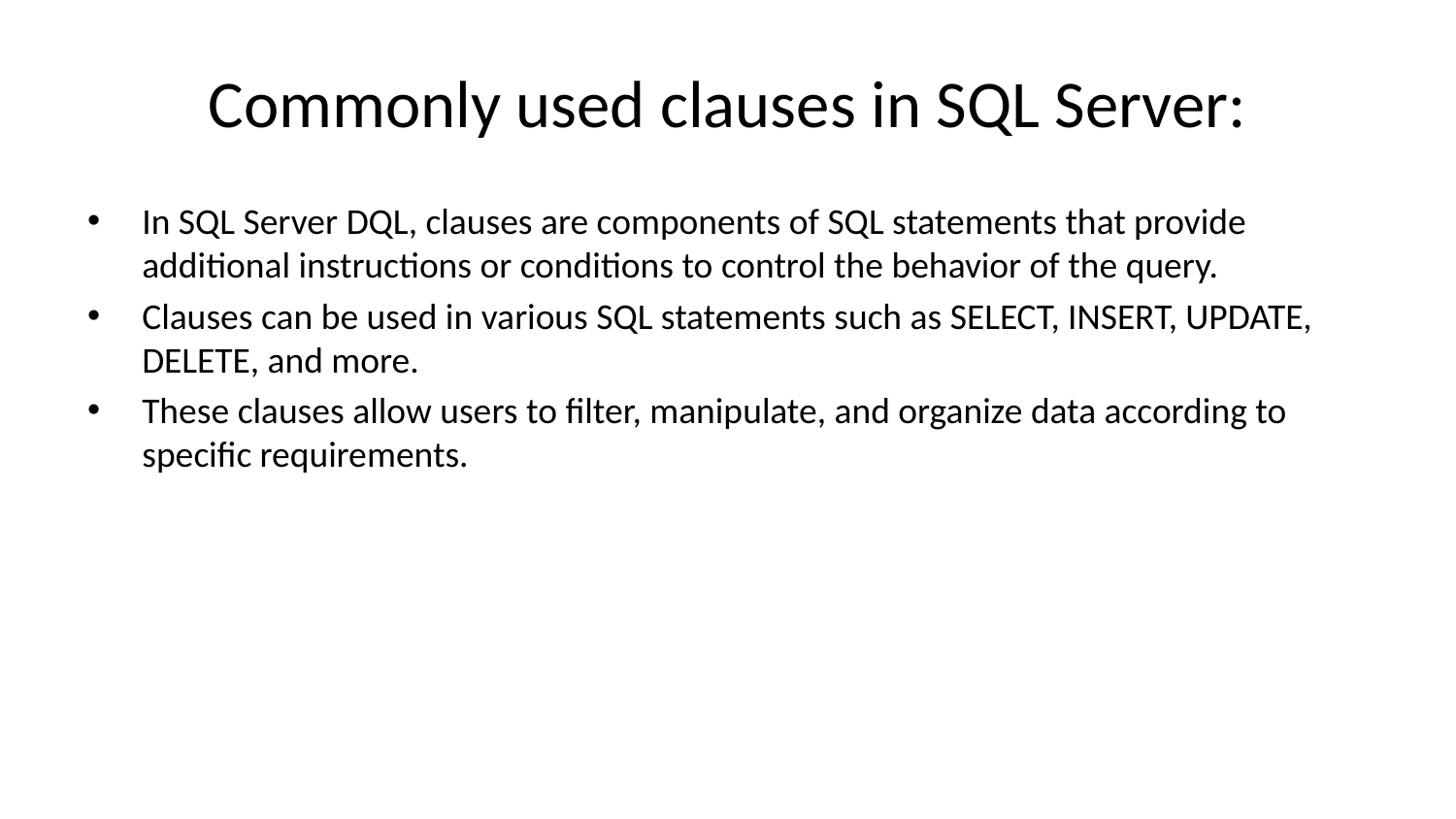

# Commonly used clauses in SQL Server:
In SQL Server DQL, clauses are components of SQL statements that provide additional instructions or conditions to control the behavior of the query.
Clauses can be used in various SQL statements such as SELECT, INSERT, UPDATE, DELETE, and more.
These clauses allow users to filter, manipulate, and organize data according to specific requirements.